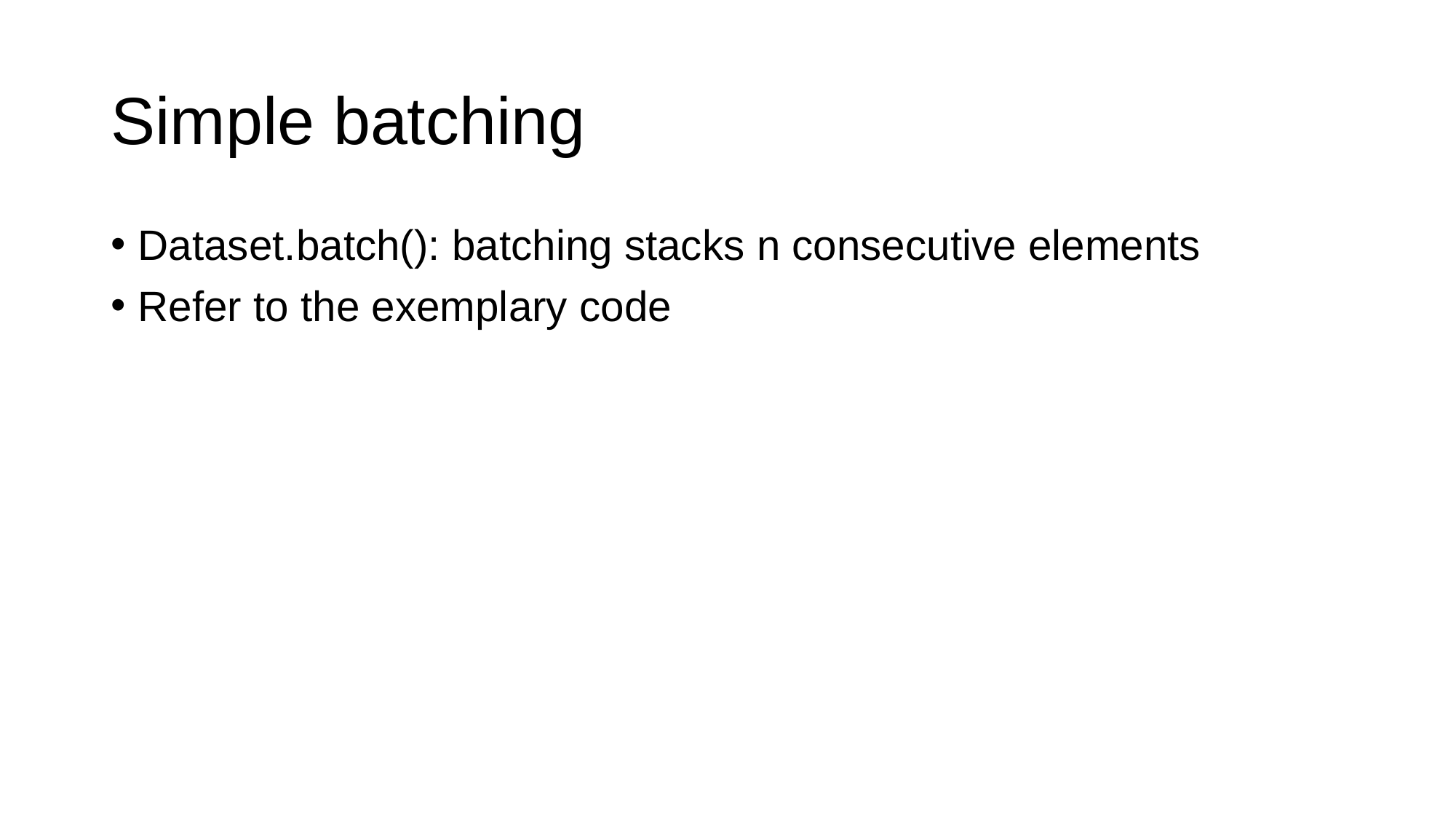

# Simple batching
Dataset.batch(): batching stacks n consecutive elements
Refer to the exemplary code